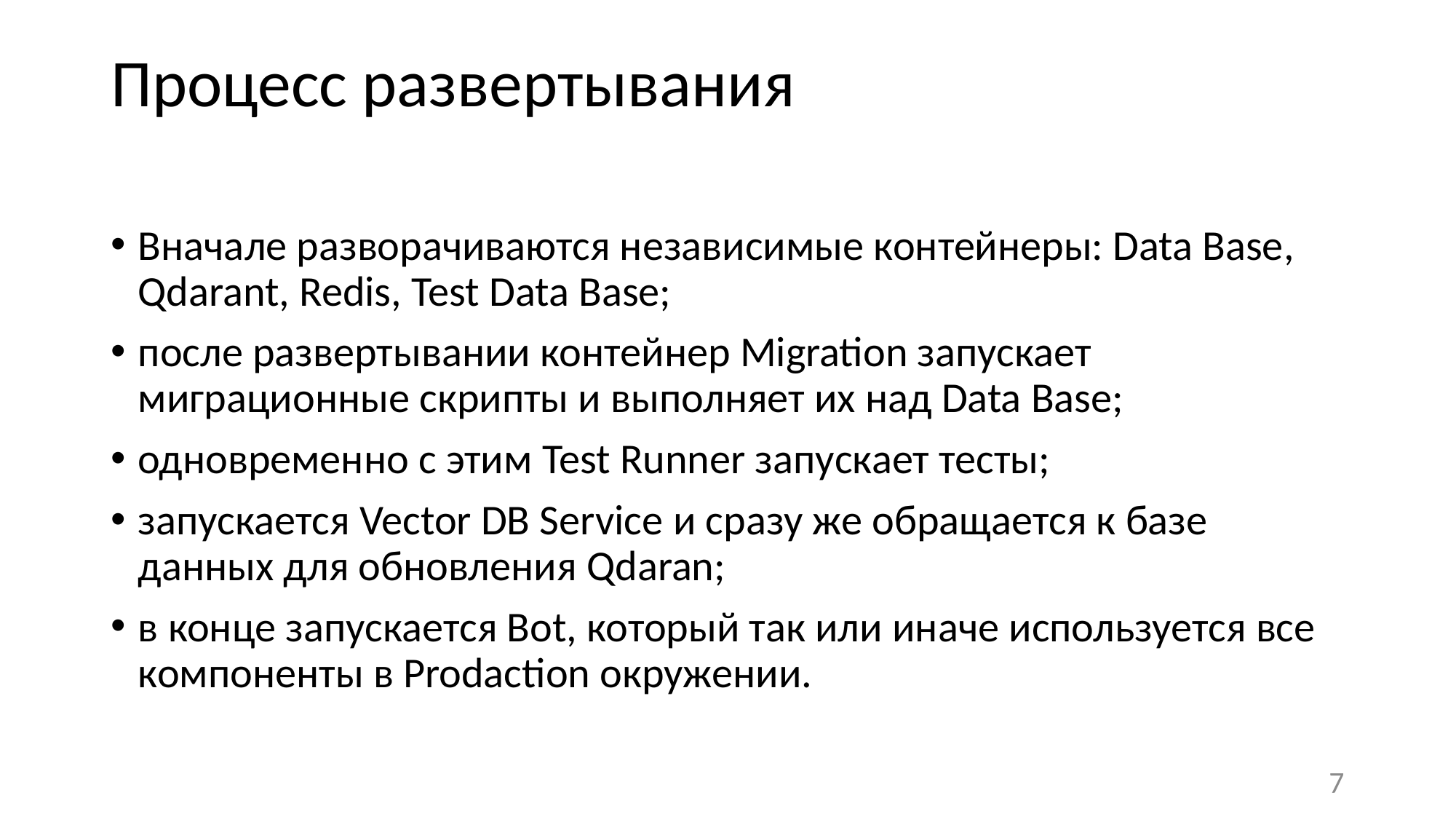

# Процесс развертывания
Вначале разворачиваются независимые контейнеры: Data Base, Qdarant, Redis, Test Data Base;
после развертывании контейнер Migration запускает миграционные скрипты и выполняет их над Data Base;
одновременно с этим Test Runner запускает тесты;
запускается Vector DB Service и сразу же обращается к базе данных для обновления Qdaran;
в конце запускается Bot, который так или иначе используется все компоненты в Prodaсtion окружении.

7